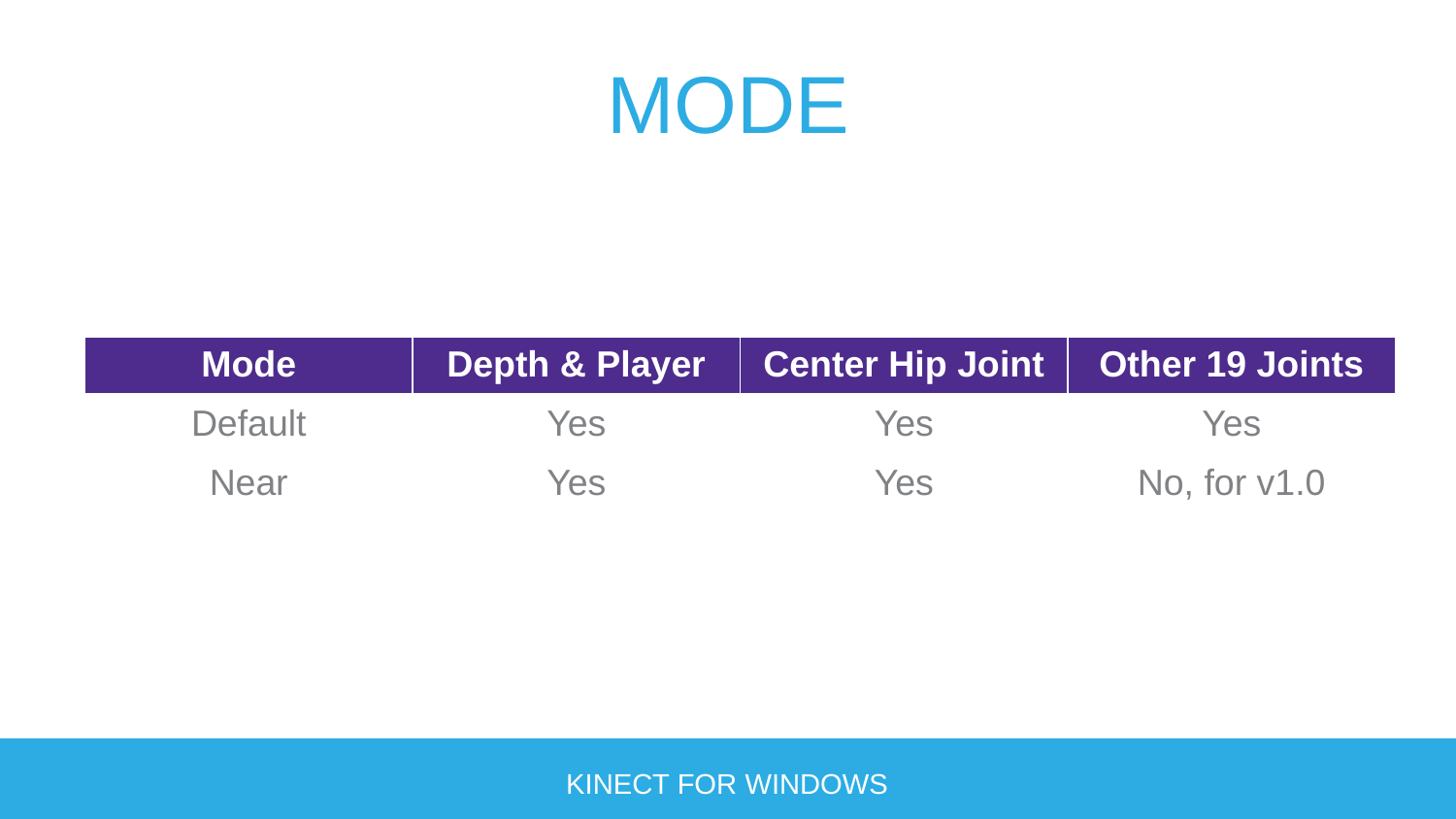

# MODE
| Mode | Depth & Player | Center Hip Joint | Other 19 Joints |
| --- | --- | --- | --- |
| Default | Yes | Yes | Yes |
| Near | Yes | Yes | No, for v1.0 |